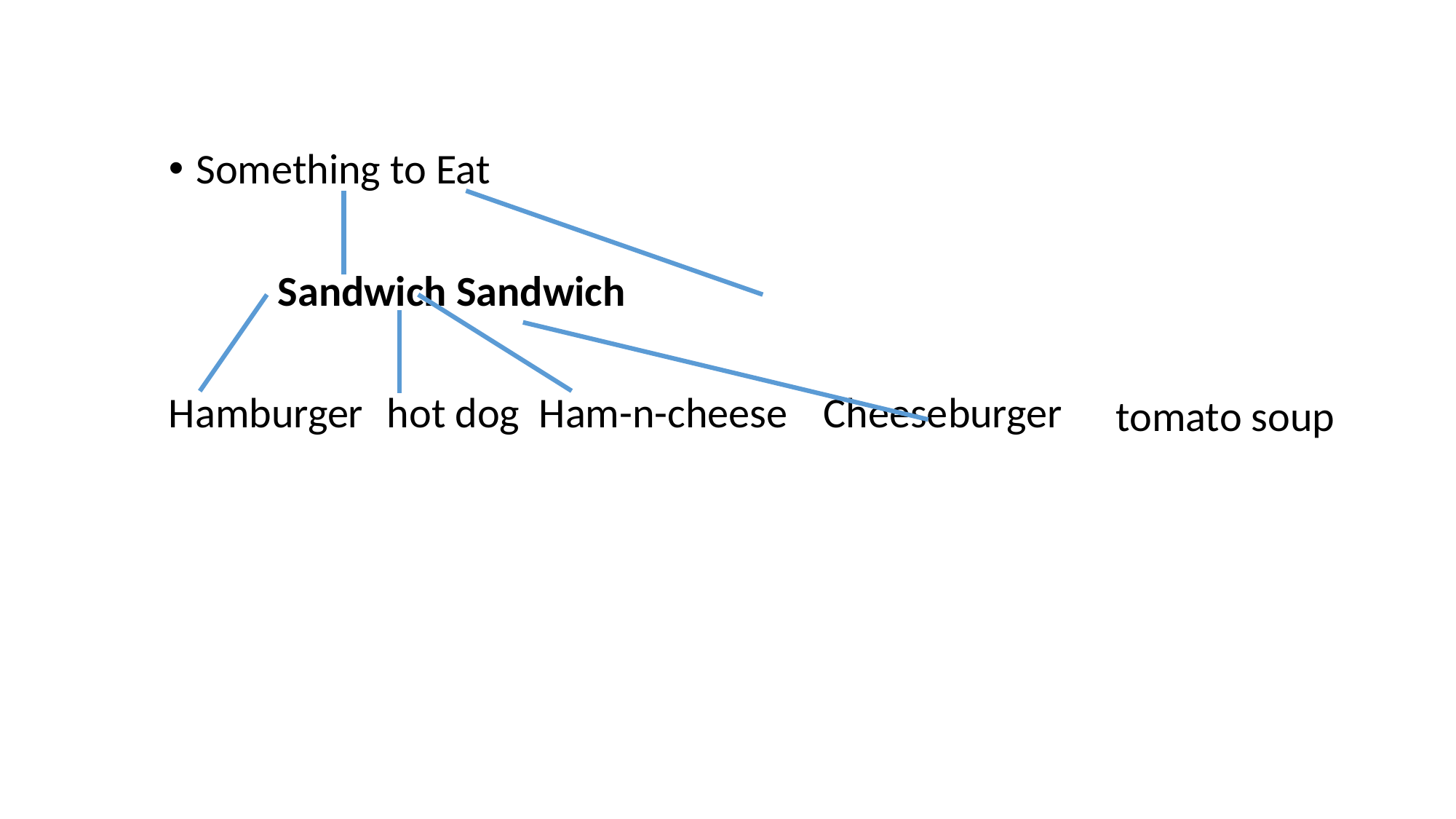

Something to Eat

	Sandwich Sandwich

Hamburger	hot dog  Ham-n-cheese	Cheeseburger

tomato soup